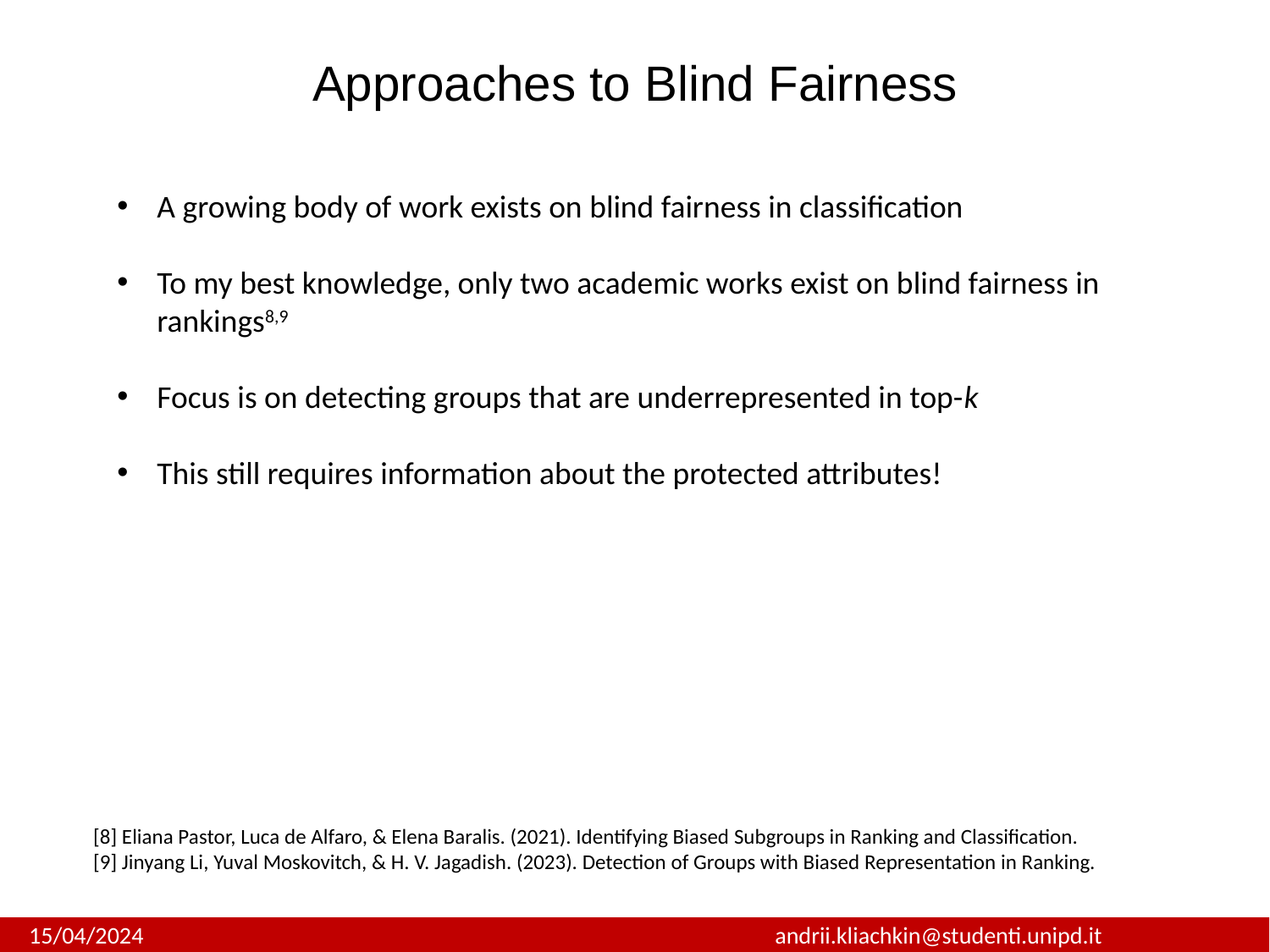

Approaches to Blind Fairness
A growing body of work exists on blind fairness in classification

To my best knowledge, only two academic works exist on blind fairness in rankings8,9

Focus is on detecting groups that are underrepresented in top-k

This still requires information about the protected attributes!

[8] Eliana Pastor, Luca de Alfaro, & Elena Baralis. (2021). Identifying Biased Subgroups in Ranking and Classification.
[9] Jinyang Li, Yuval Moskovitch, & H. V. Jagadish. (2023). Detection of Groups with Biased Representation in Ranking.
   15/04/2024			          		andrii.kliachkin@studenti.unipd.it				   			 2